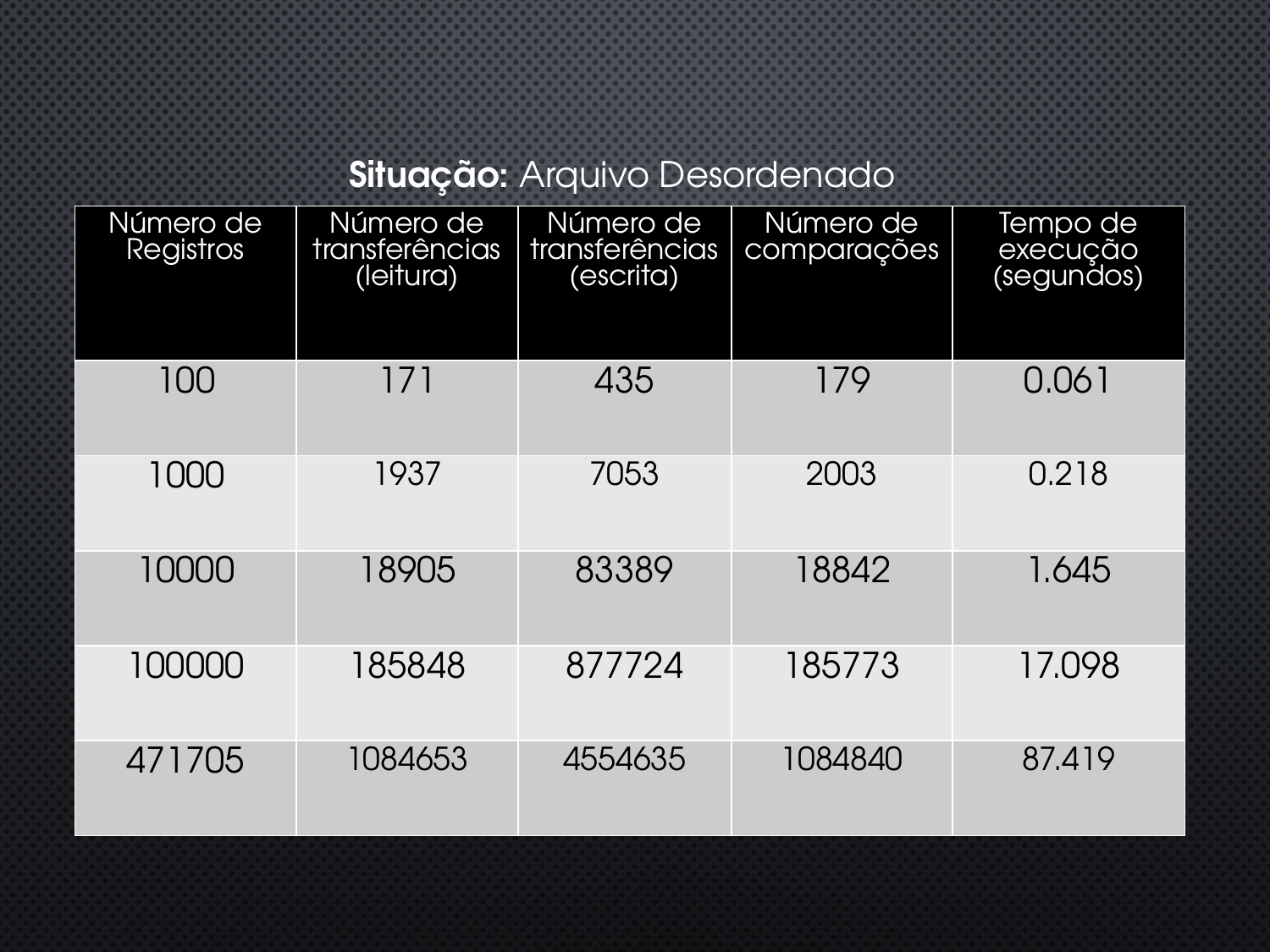

Situação: Arquivo Desordenado
| Número de Registros | Número de transferências (leitura) | Número de transferências (escrita) | Número de comparações | Tempo de execução (segundos) |
| --- | --- | --- | --- | --- |
| 100 | 171 | 435 | 179 | 0.061 |
| 1000 | 1937 | 7053 | 2003 | 0.218 |
| 10000 | 18905 | 83389 | 18842 | 1.645 |
| 100000 | 185848 | 877724 | 185773 | 17.098 |
| 471705 | 1084653 | 4554635 | 1084840 | 87.419 |